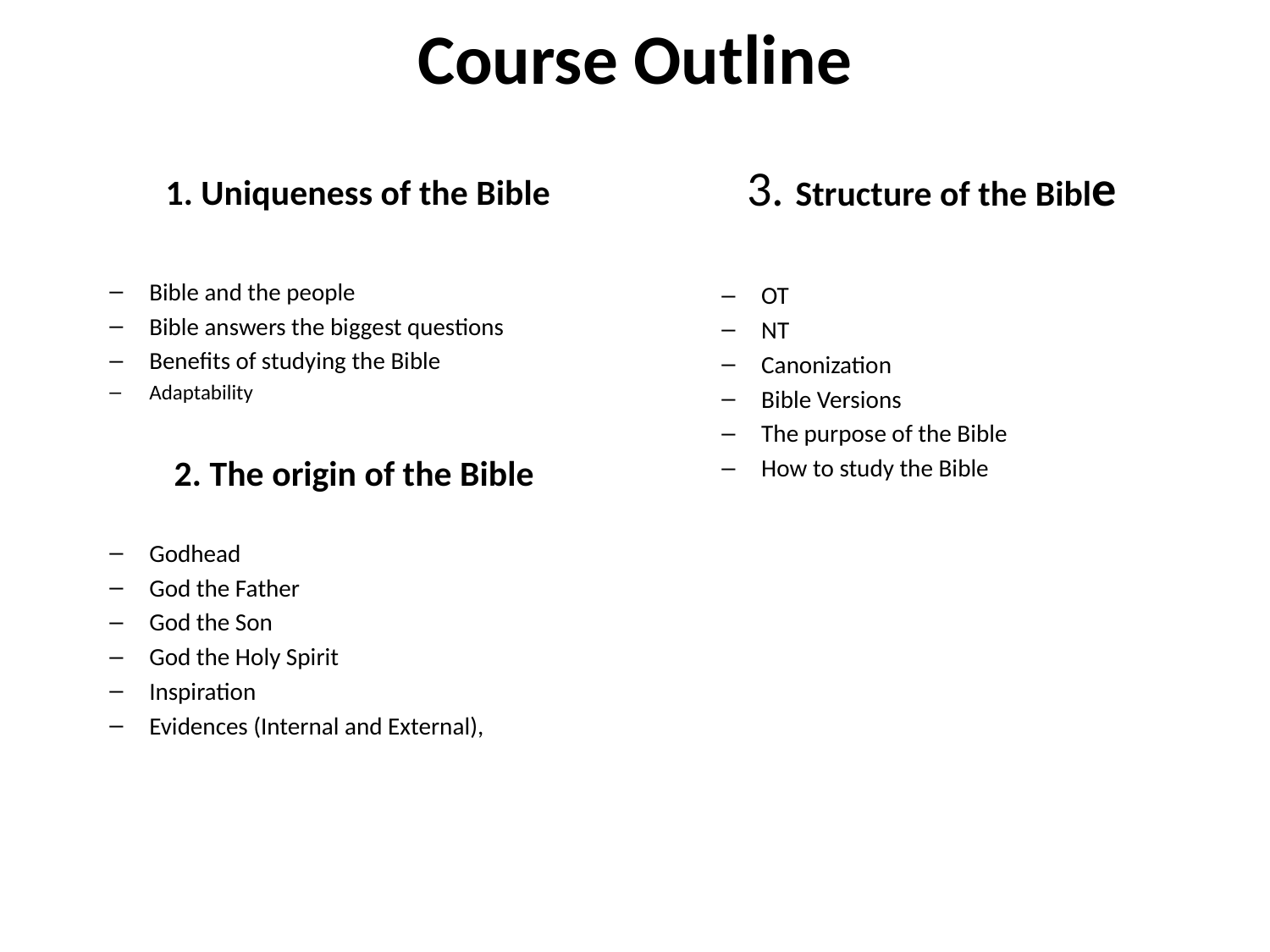

# Course Outline
 3. Structure of the Bible

OT
NT
Canonization
Bible Versions
The purpose of the Bible
How to study the Bible

1. Uniqueness of the Bible

Bible and the people
Bible answers the biggest questions
Benefits of studying the Bible
Adaptability

2. The origin of the Bible

Godhead
God the Father
God the Son
God the Holy Spirit
Inspiration
Evidences (Internal and External),